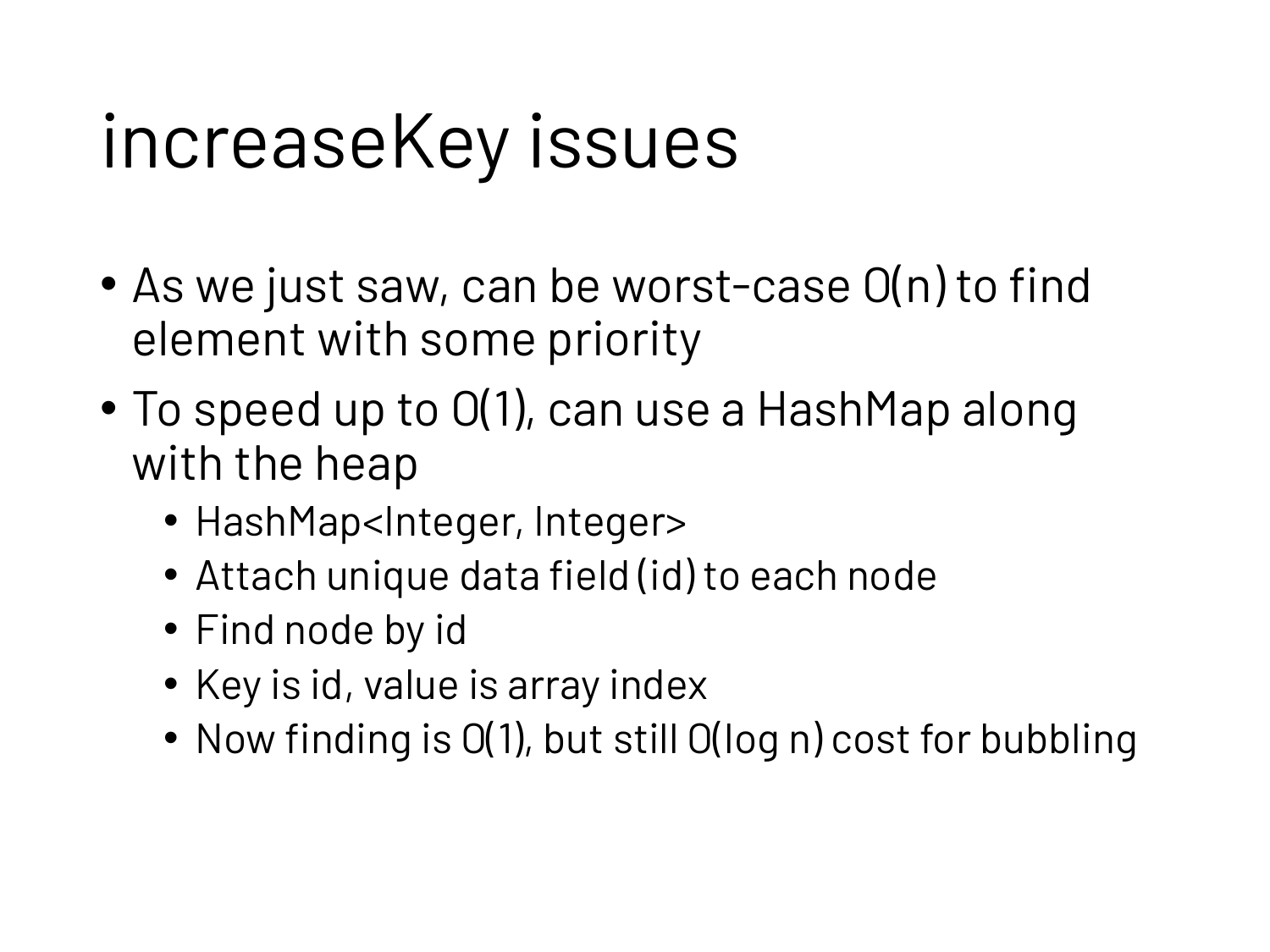

# increaseKey issues
As we just saw, can be worst-case O(n) to find element with some priority
To speed up to O(1), can use a HashMap along with the heap
HashMap<Integer, Integer>
Attach unique data field (id) to each node
Find node by id
Key is id, value is array index
Now finding is O(1), but still O(log n) cost for bubbling